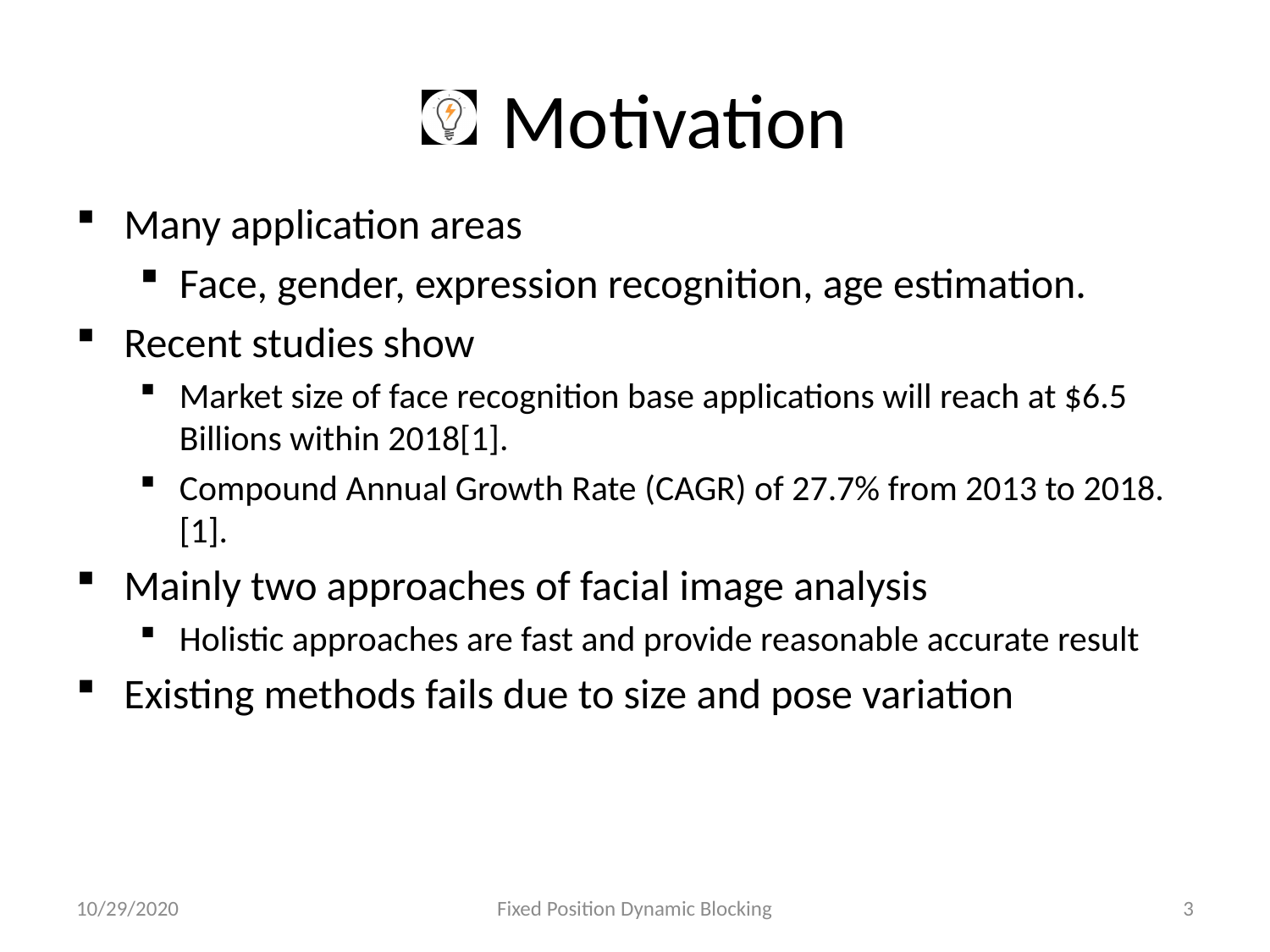

# Motivation
Many application areas
Face, gender, expression recognition, age estimation.
Recent studies show
Market size of face recognition base applications will reach at $6.5 Billions within 2018[1].
Compound Annual Growth Rate (CAGR) of 27.7% from 2013 to 2018. [1].
Mainly two approaches of facial image analysis
Holistic approaches are fast and provide reasonable accurate result
Existing methods fails due to size and pose variation

10/29/2020
Fixed Position Dynamic Blocking
3